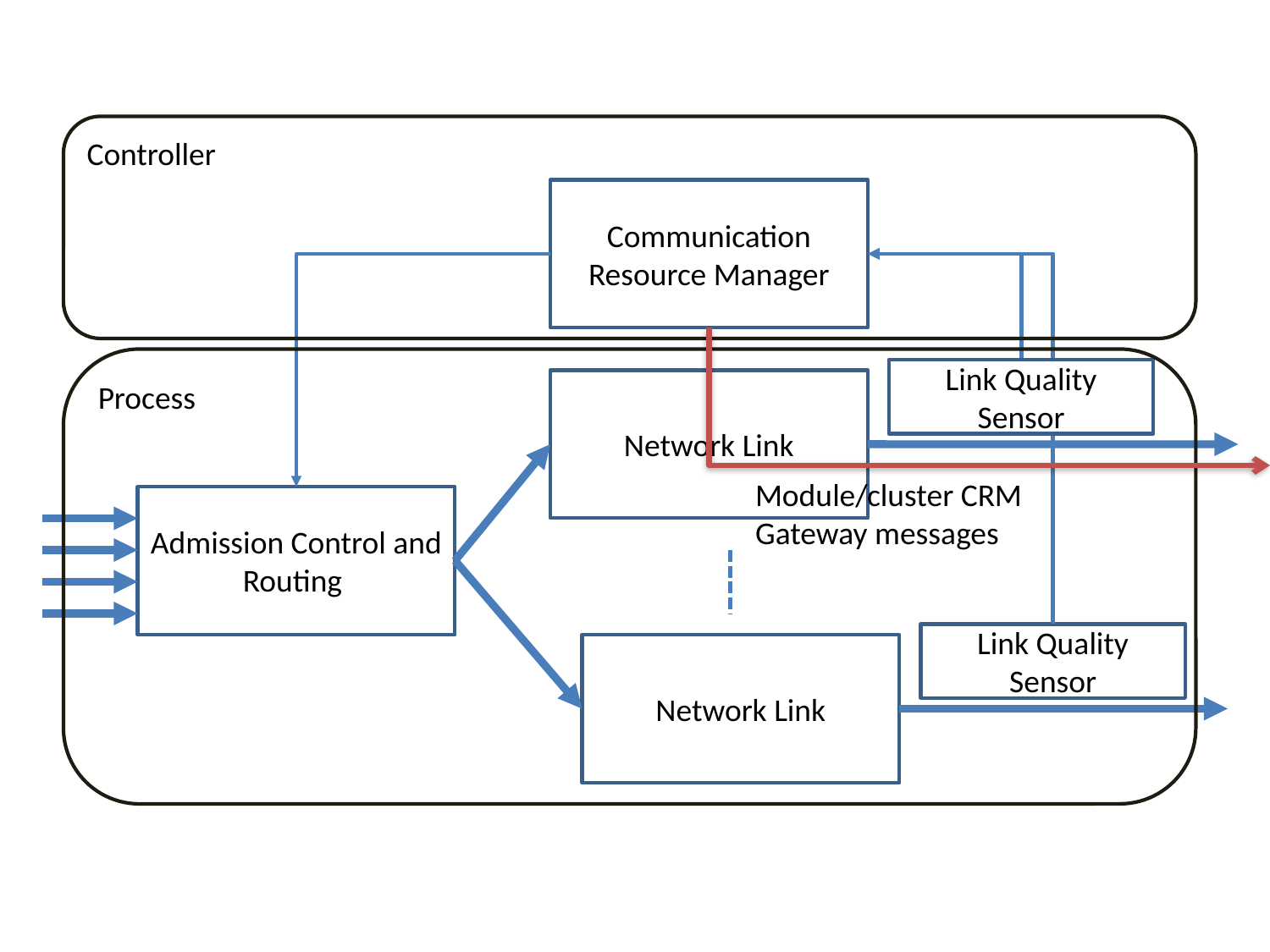

Controller
Communication Resource Manager
Process
Link Quality Sensor
Network Link
Module/cluster CRM
Gateway messages
Admission Control and Routing
Link Quality Sensor
Network Link